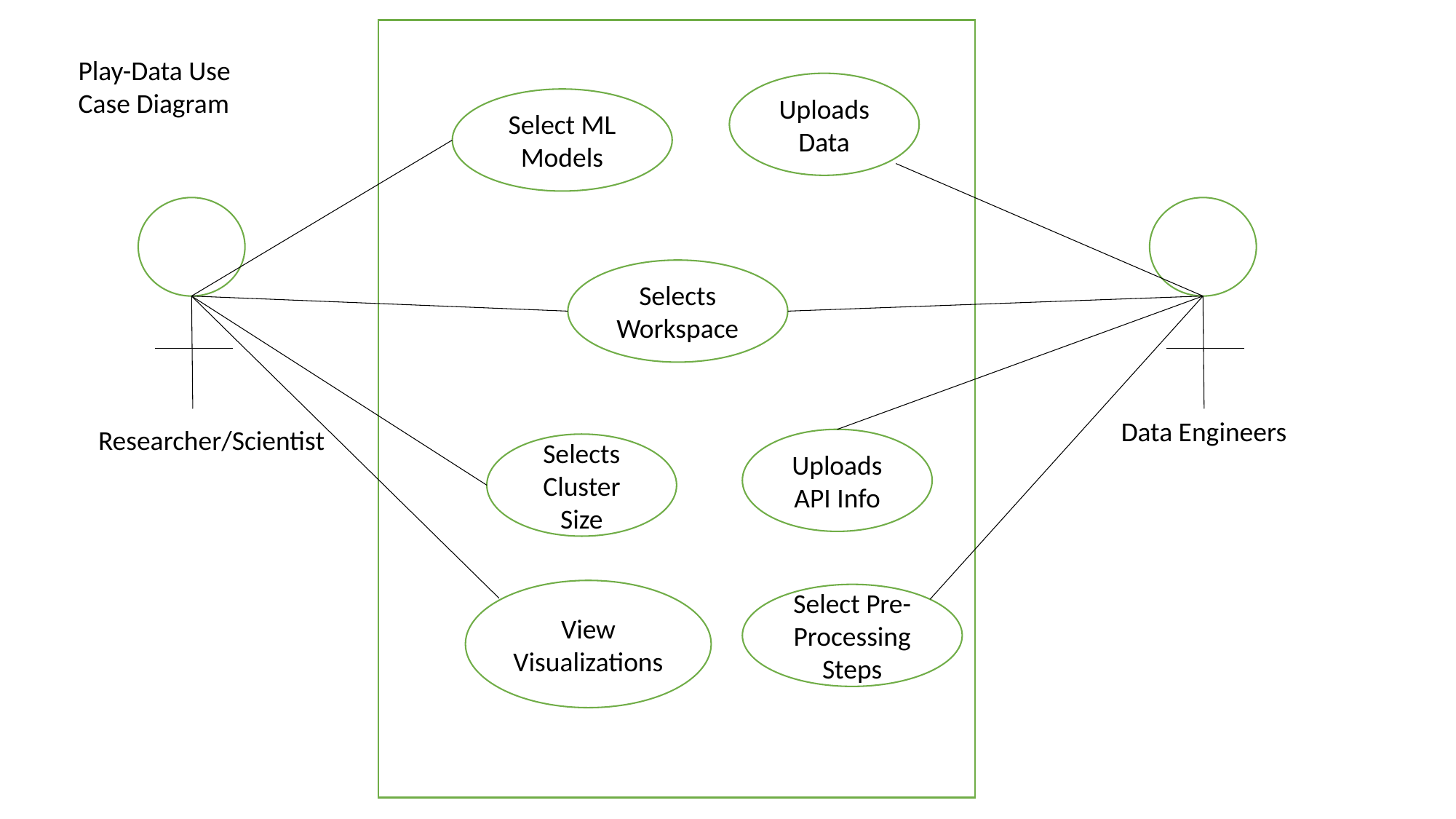

Play-Data Use Case Diagram
Uploads Data
Select ML Models

Selects Workspace
Data Engineers
Researcher/Scientist
Uploads API Info
Selects Cluster Size
View Visualizations
Select Pre-Processing Steps